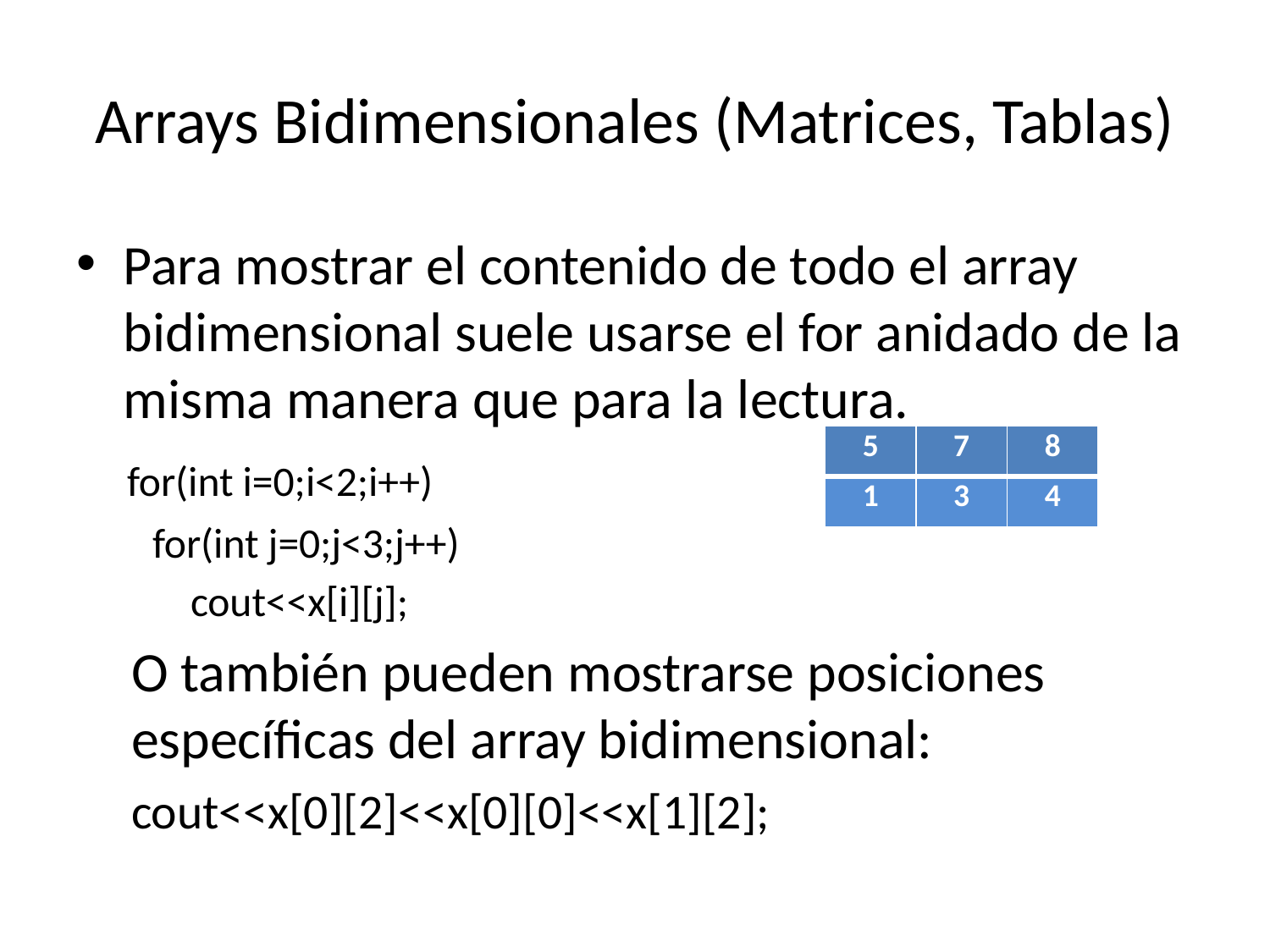

# Arrays Bidimensionales (Matrices, Tablas)
Para mostrar el contenido de todo el array bidimensional suele usarse el for anidado de la misma manera que para la lectura.
    for(int i=0;i<2;i++)
        for(int j=0;j<3;j++)
            cout<<x[i][j];
O también pueden mostrarse posiciones específicas del array bidimensional:
cout<<x[0][2]<<x[0][0]<<x[1][2];
| 5 | 7 | 8 |
| --- | --- | --- |
| 1 | 3 | 4 |